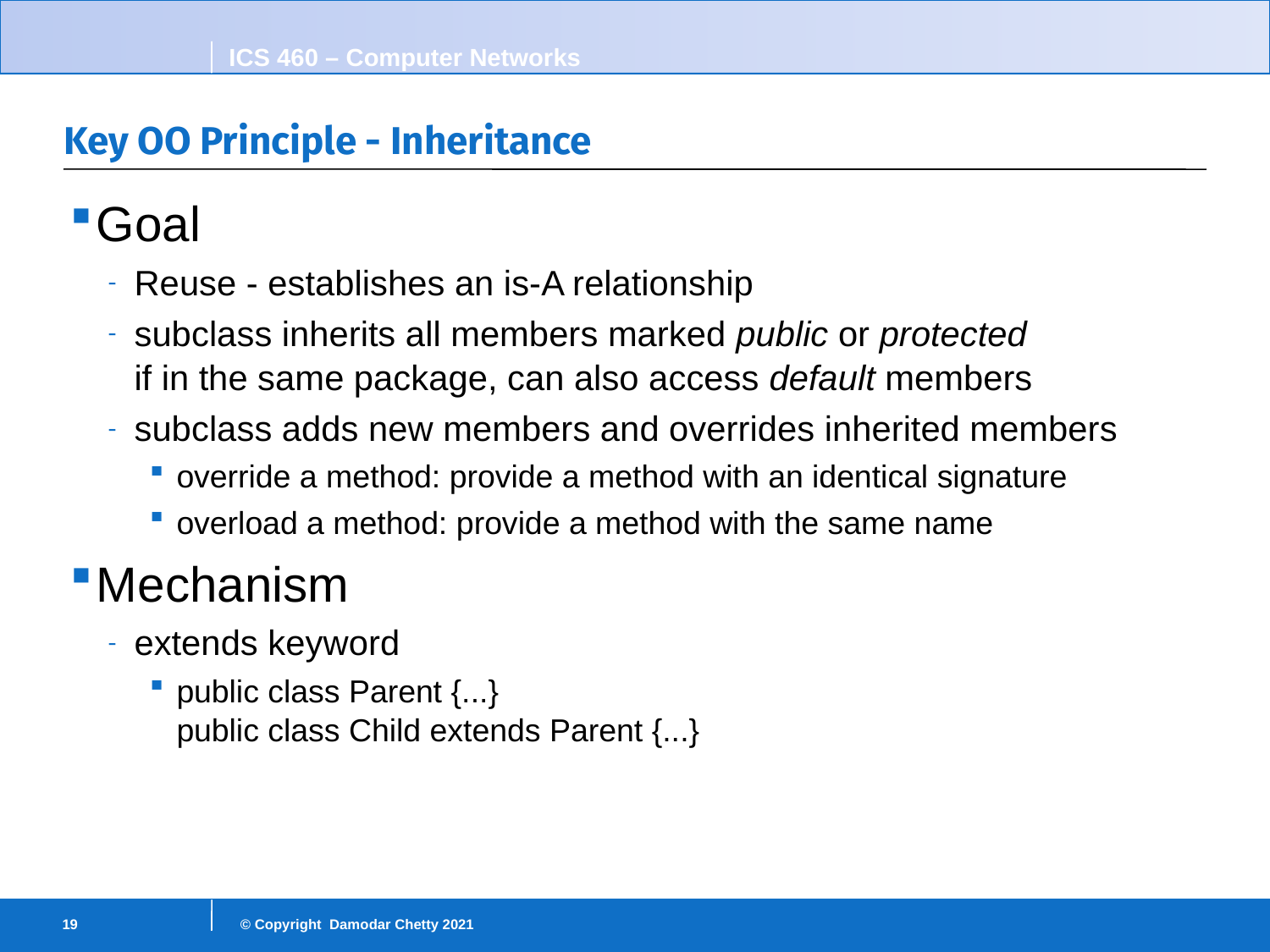

# Key OO Principle - Inheritance
Goal
Reuse - establishes an is-A relationship
subclass inherits all members marked public or protected
if in the same package, can also access default members
subclass adds new members and overrides inherited members
override a method: provide a method with an identical signature
overload a method: provide a method with the same name
Mechanism
extends keyword
public class Parent {...}
public class Child extends Parent {...}
19